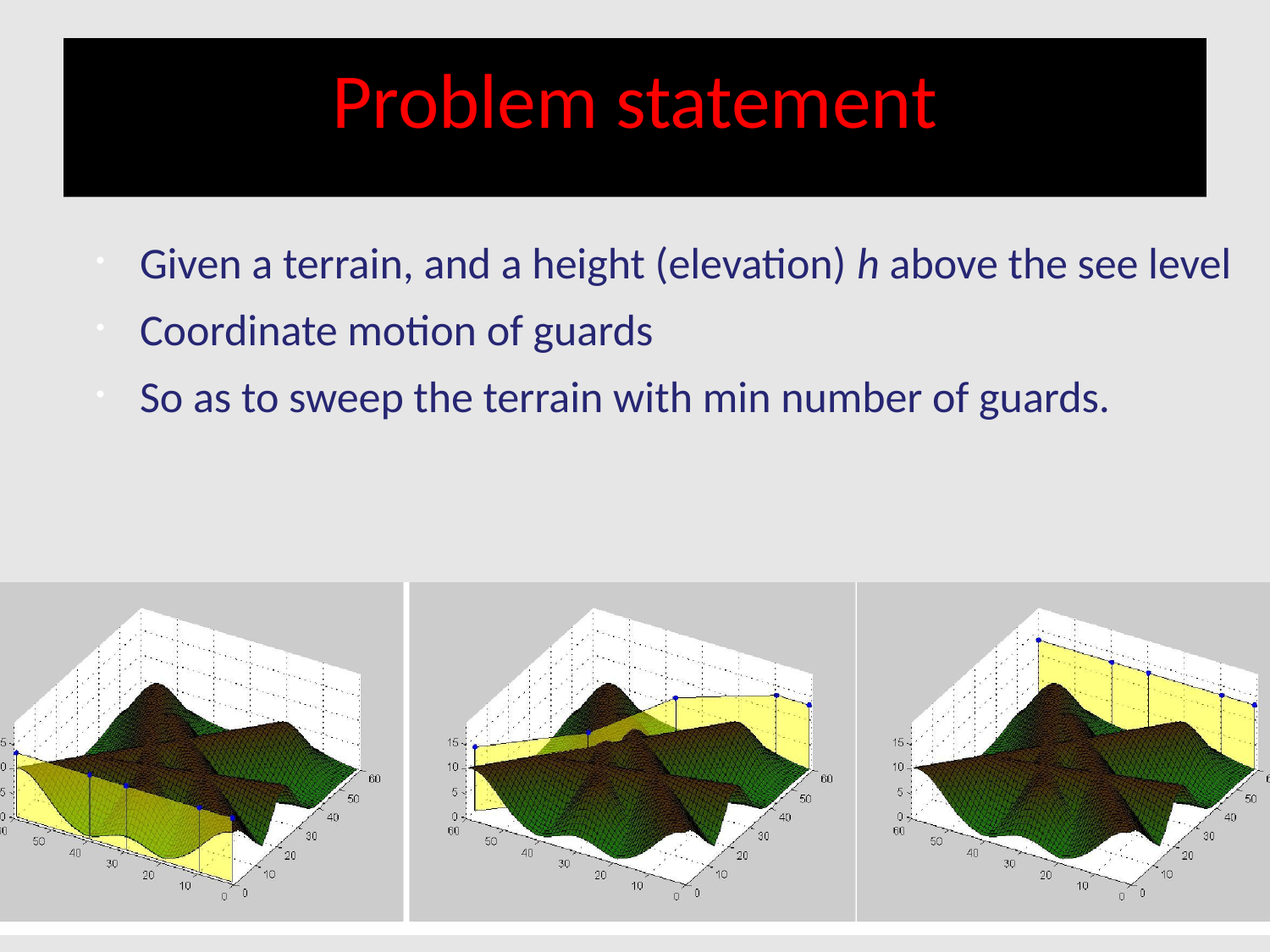

# Problem statement
Given a terrain, and a height (elevation) h above the see level
Coordinate motion of guards
So as to sweep the terrain with min number of guards.